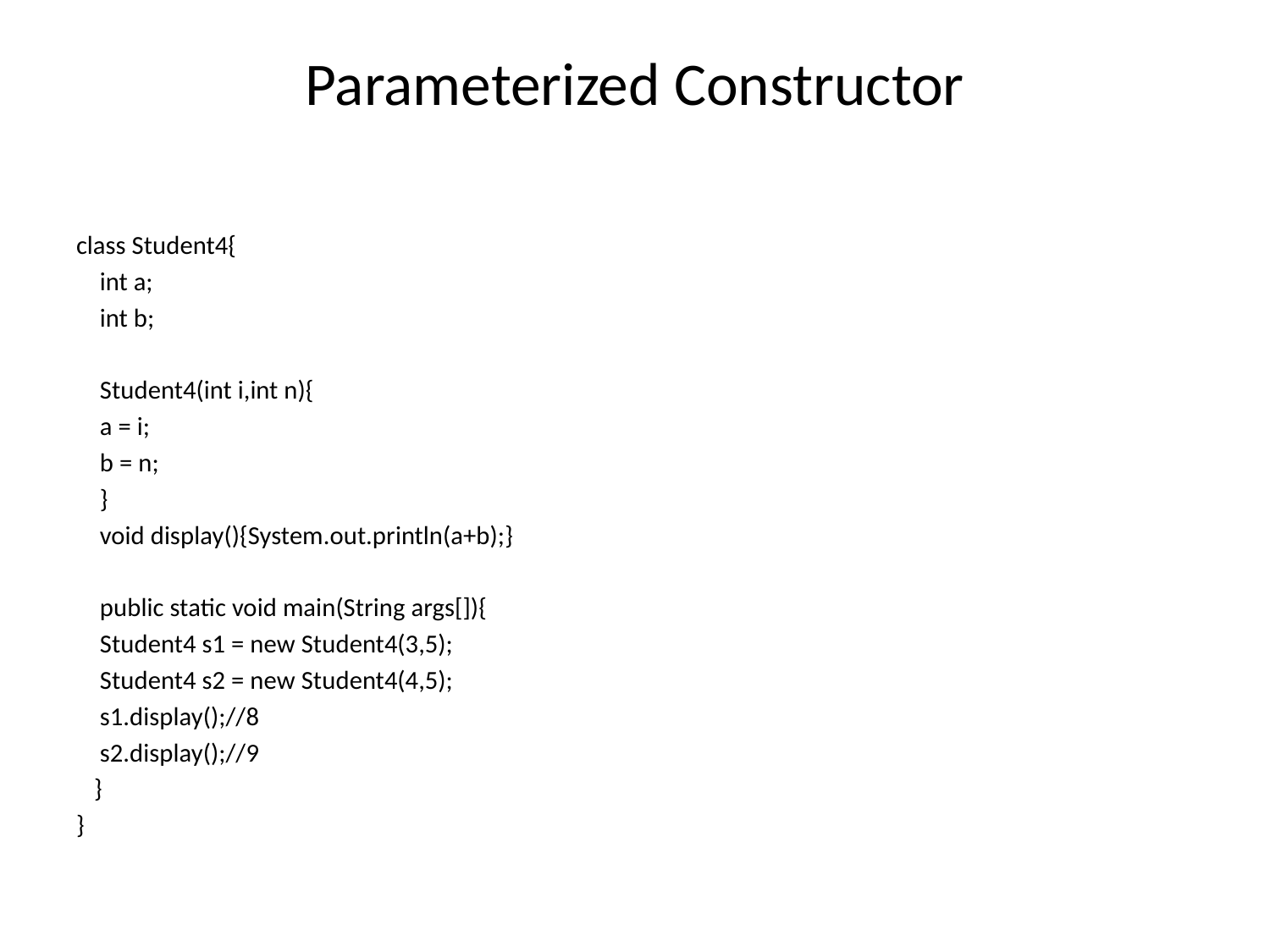

# Parameterized Constructor
class Student4{
    int a;
    int b;

    Student4(int i,int n){
    a = i;
    b = n;
    }
    void display(){System.out.println(a+b);}

    public static void main(String args[]){
    Student4 s1 = new Student4(3,5);
    Student4 s2 = new Student4(4,5);
    s1.display();//8
    s2.display();//9
   }
}